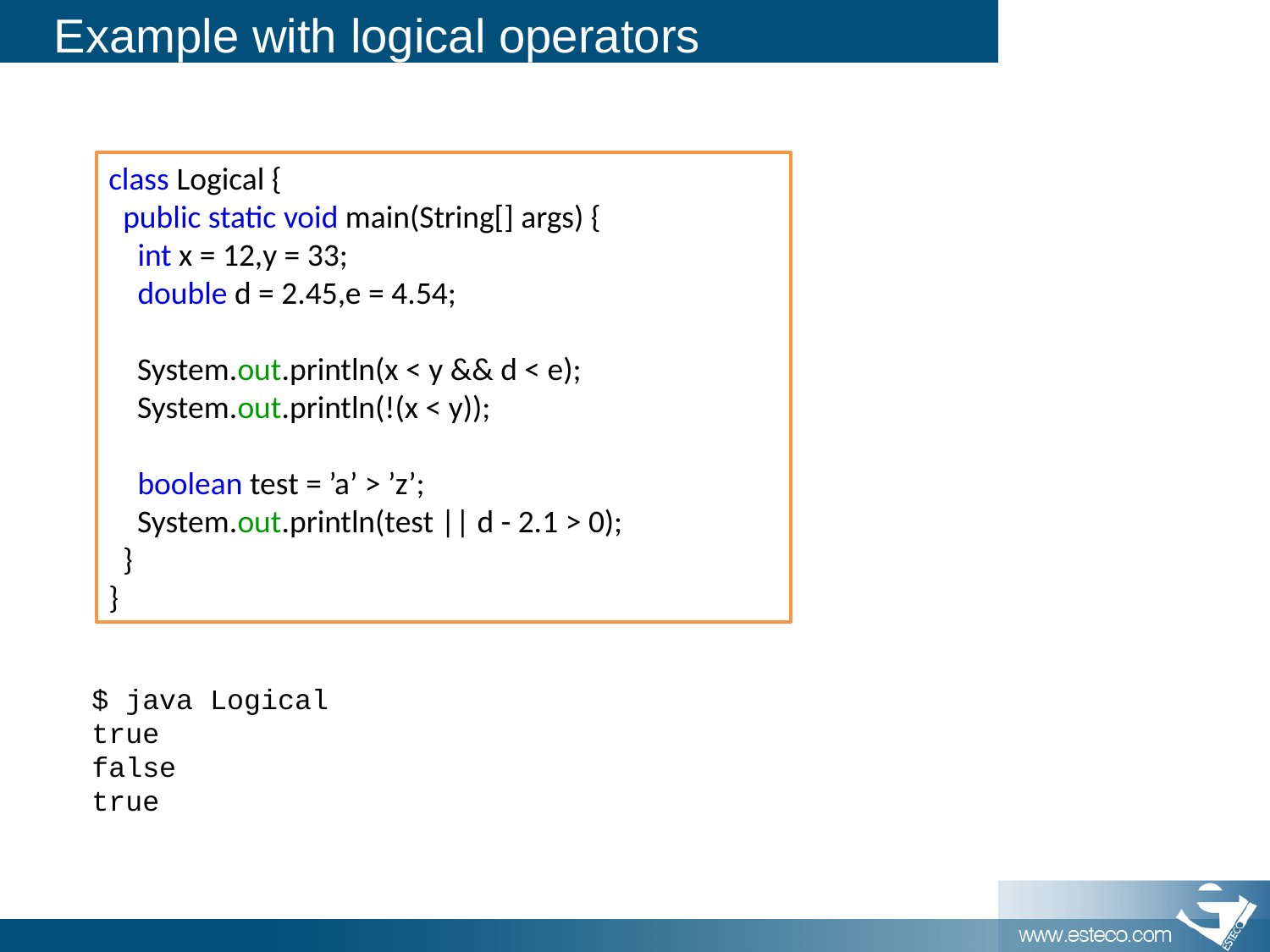

# Example with logical operators
class Logical {
  public static void main(String[] args) {
    int x = 12,y = 33;
    double d = 2.45,e = 4.54;
    System.out.println(x < y && d < e);
    System.out.println(!(x < y));
    boolean test = ’a’ > ’z’;
    System.out.println(test || d - 2.1 > 0);
  }
}
$ java Logical
true
false
true